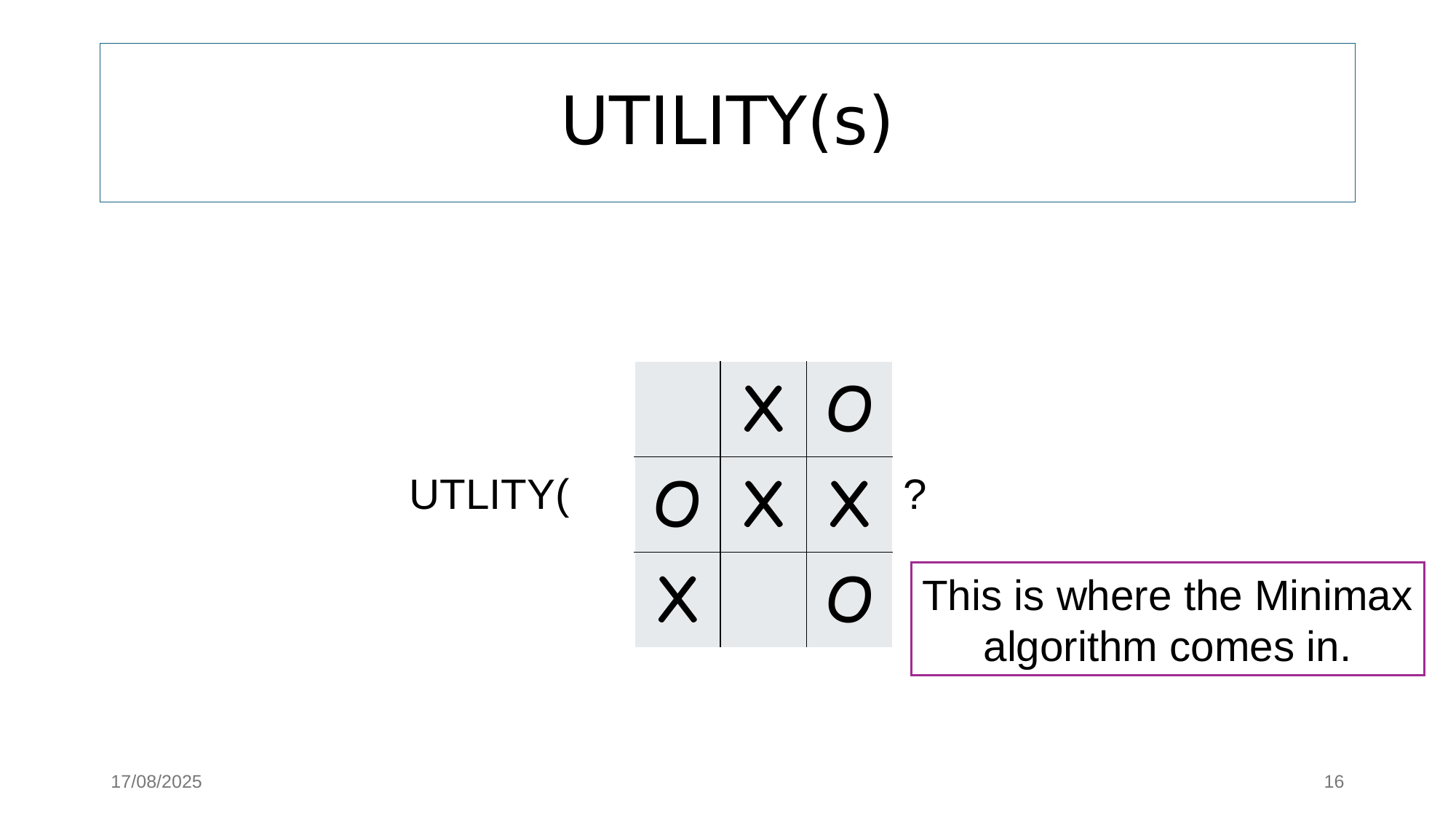

# UTILITY(s)

UTLITY(                       ) = ?
|  | X | O |
| --- | --- | --- |
| O | X | X |
| X |  | O |
This is where the Minimax
algorithm comes in.
17/08/2025
16